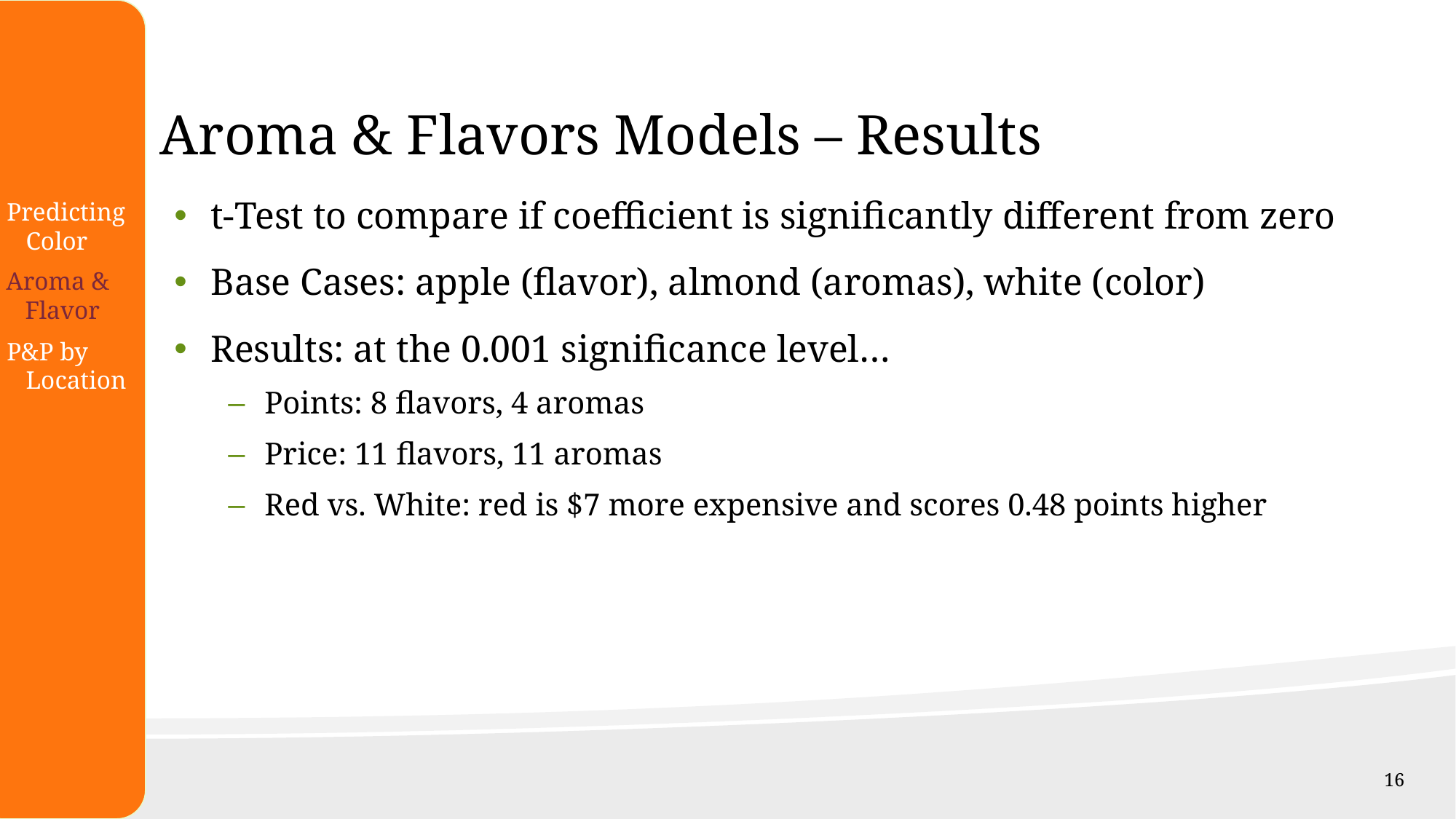

# Aroma & Flavors Models – Results
t-Test to compare if coefficient is significantly different from zero
Base Cases: apple (flavor), almond (aromas), white (color)
Results: at the 0.001 significance level…
Points: 8 flavors, 4 aromas
Price: 11 flavors, 11 aromas
Red vs. White: red is $7 more expensive and scores 0.48 points higher

Predicting
   Color
Aroma &
   Flavor
P&P by
   Location
16